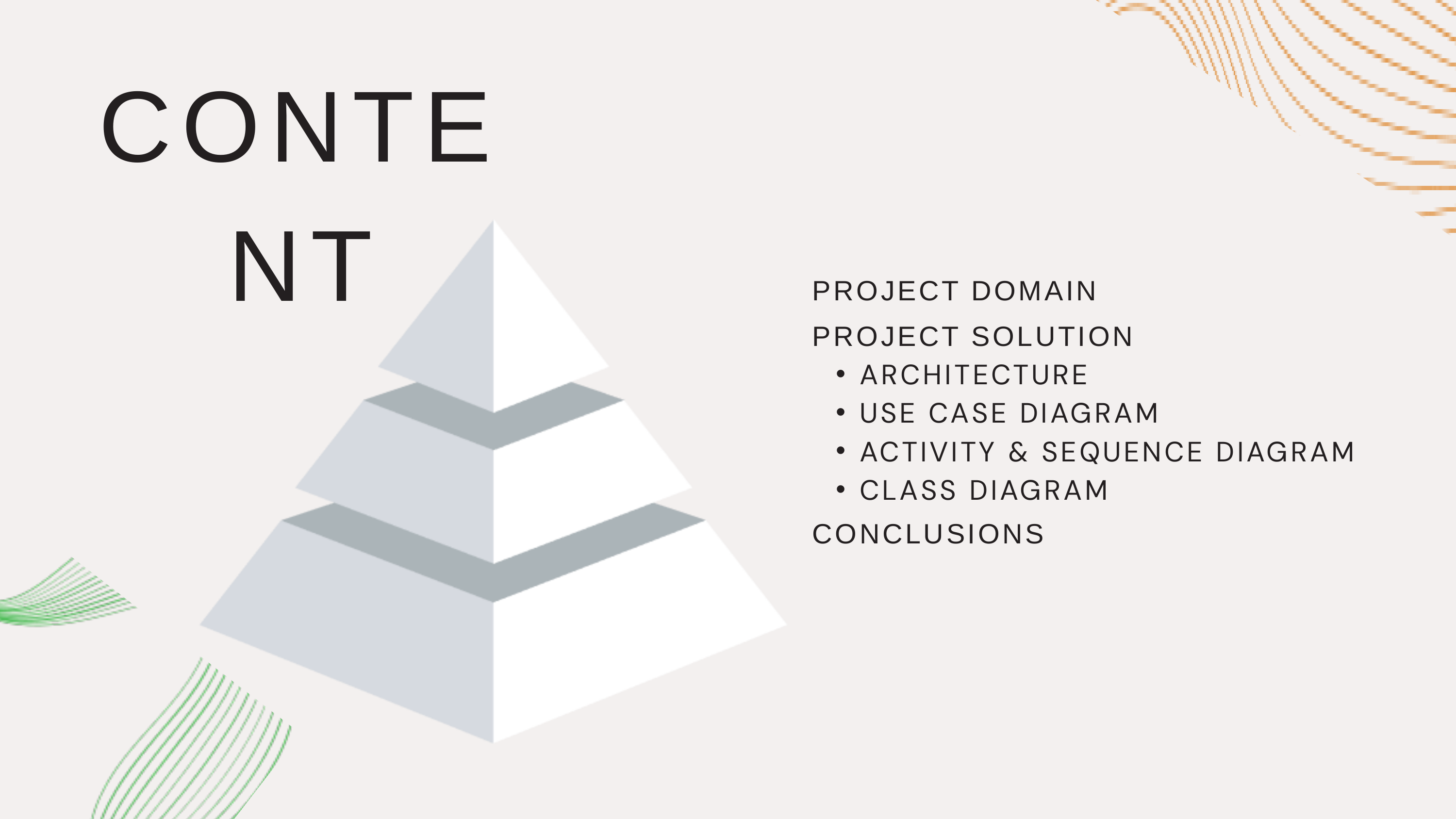

CONTENT

PROJECT DOMAIN
PROJECT SOLUTION
ARCHITECTURE
USE CASE DIAGRAM
ACTIVITY & SEQUENCE DIAGRAM
CLASS DIAGRAM

CONCLUSIONS